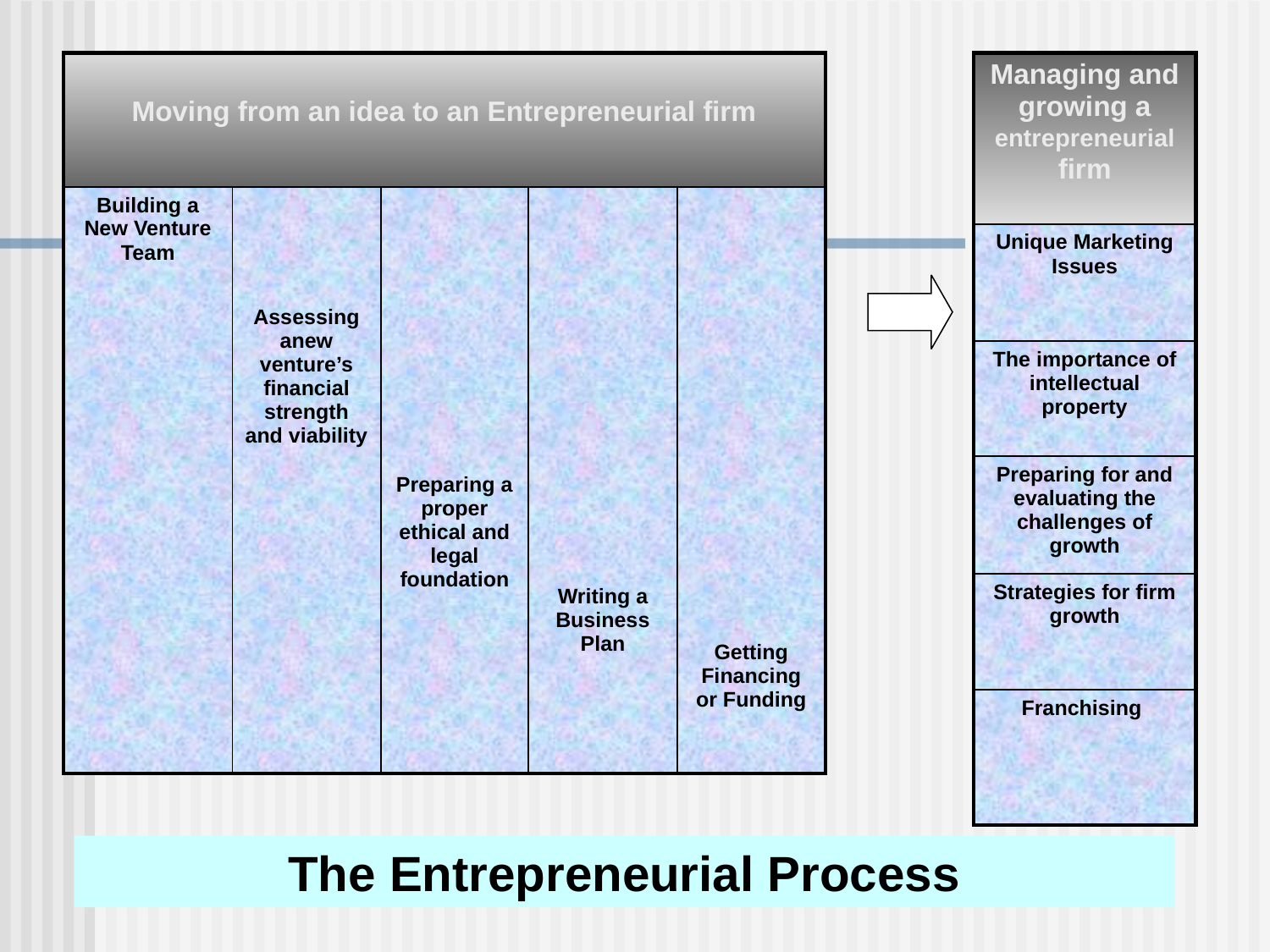

| Moving from an idea to an Entrepreneurial firm |  |  |  |  |
| --- | --- | --- | --- | --- |
| Building a New Venture Team | Assessing anew venture’s financial strength and viability | Preparing a proper ethical and legal foundation | Writing a Business Plan | Getting Financing or Funding |
| Managing and growing a entrepreneurial firm |
| --- |
| Unique Marketing Issues |
| The importance of intellectual property |
| Preparing for and evaluating the challenges of growth |
| Strategies for firm growth |
| Franchising |

The Entrepreneurial Process